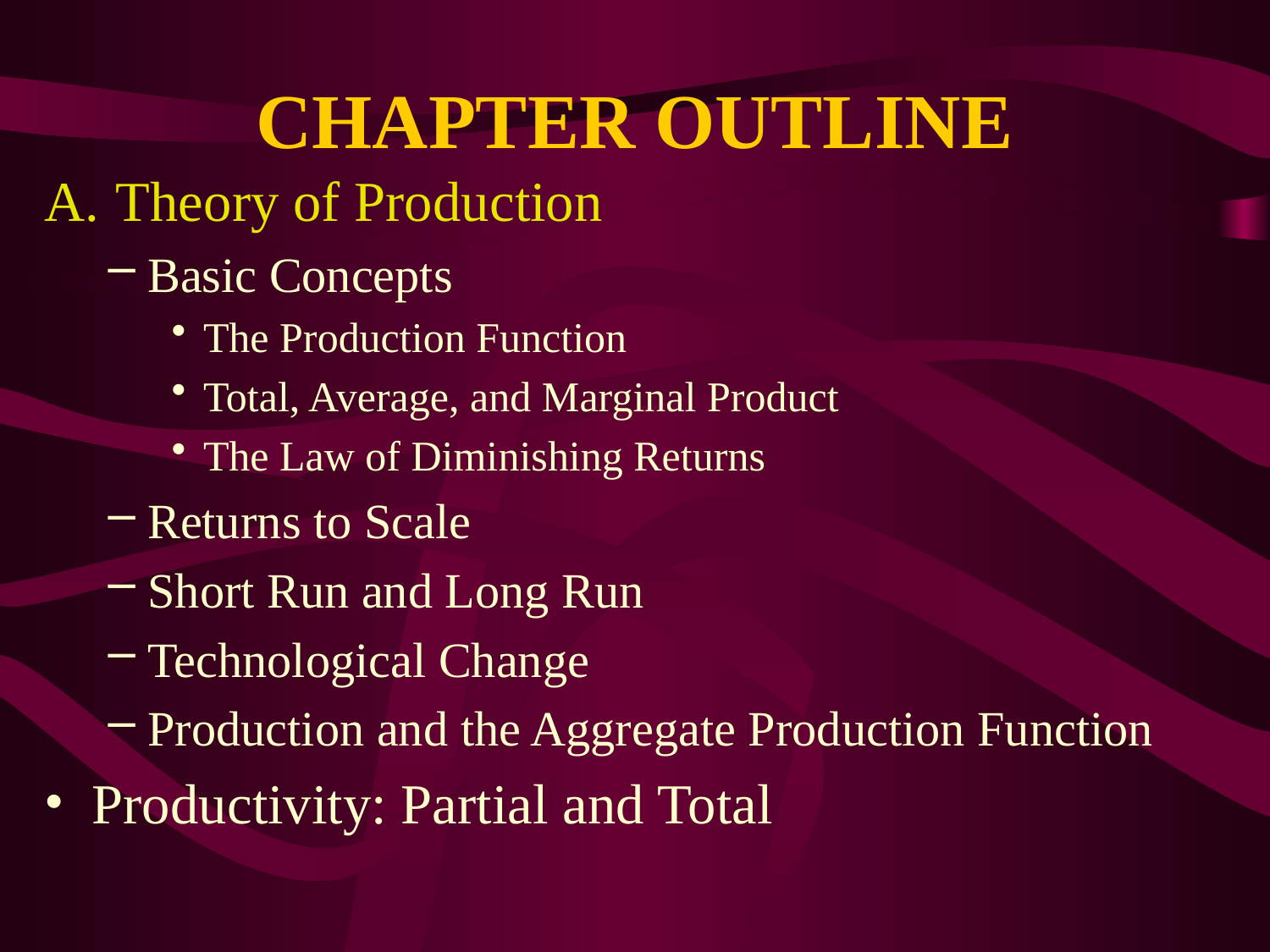

# CHAPTER OUTLINE
Theory of Production
Basic Concepts
The Production Function
Total, Average, and Marginal Product
The Law of Diminishing Returns
Returns to Scale
Short Run and Long Run
Technological Change
Production and the Aggregate Production Function
Productivity: Partial and Total